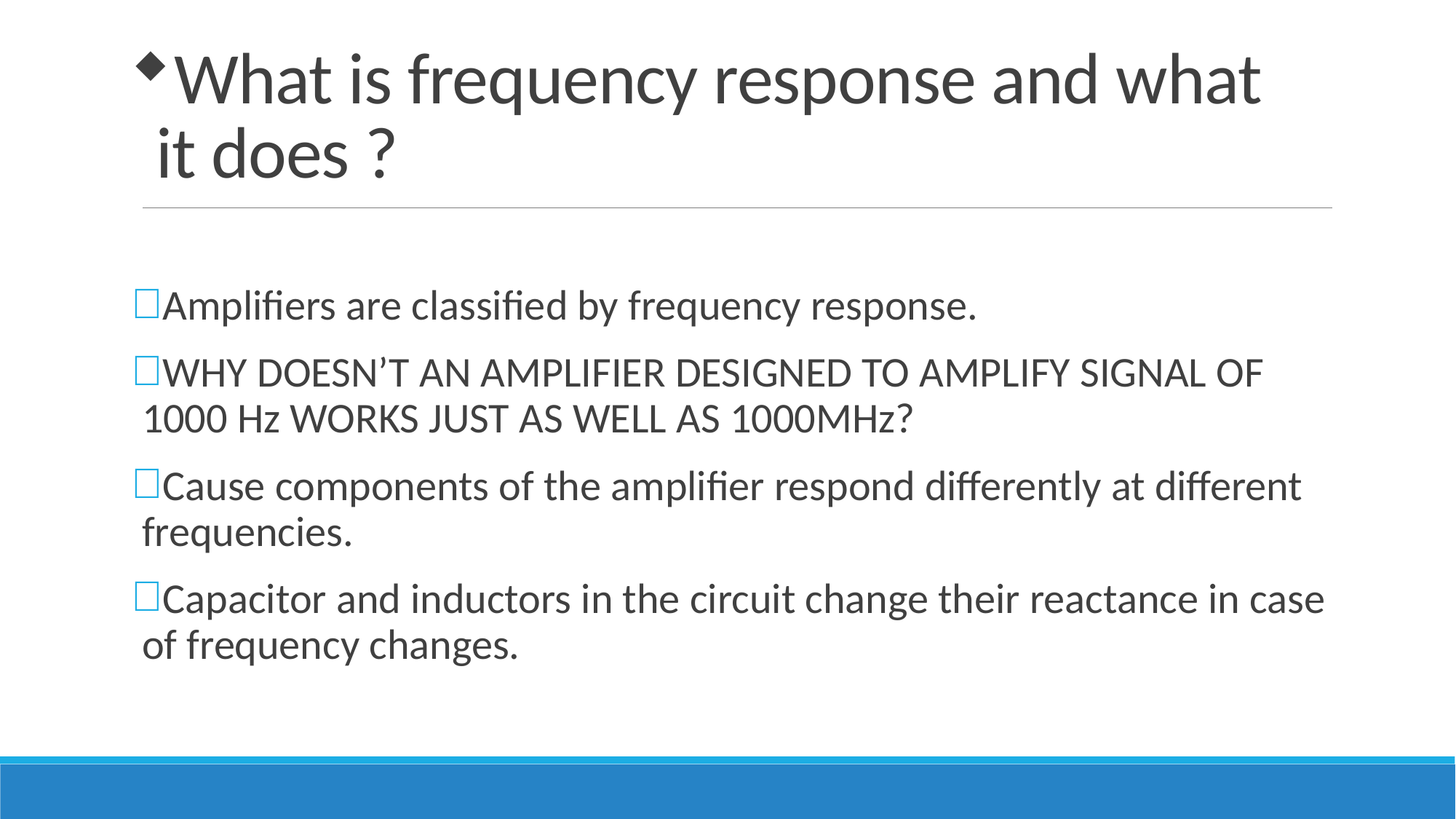

# What is frequency response and what it does ?

Amplifiers are classified by frequency response.
WHY DOESN’T AN AMPLIFIER DESIGNED TO AMPLIFY SIGNAL OF 1000 Hz WORKS JUST AS WELL AS 1000MHz?
Cause components of the amplifier respond differently at different frequencies.
Capacitor and inductors in the circuit change their reactance in case of frequency changes.